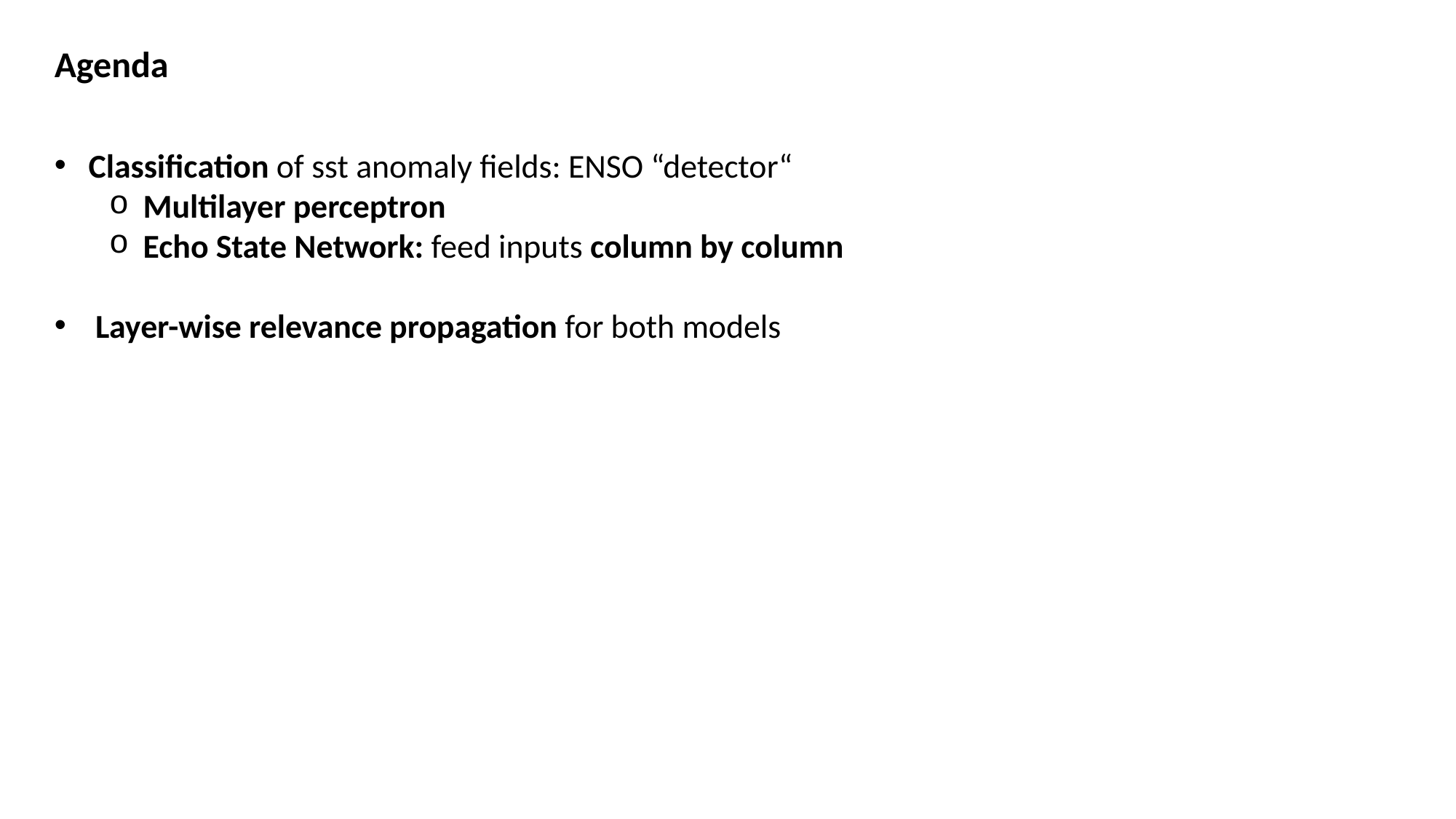

Agenda
Classification of sst anomaly fields: ENSO “detector“
Multilayer perceptron
Echo State Network: feed inputs column by column

Layer-wise relevance propagation for both models